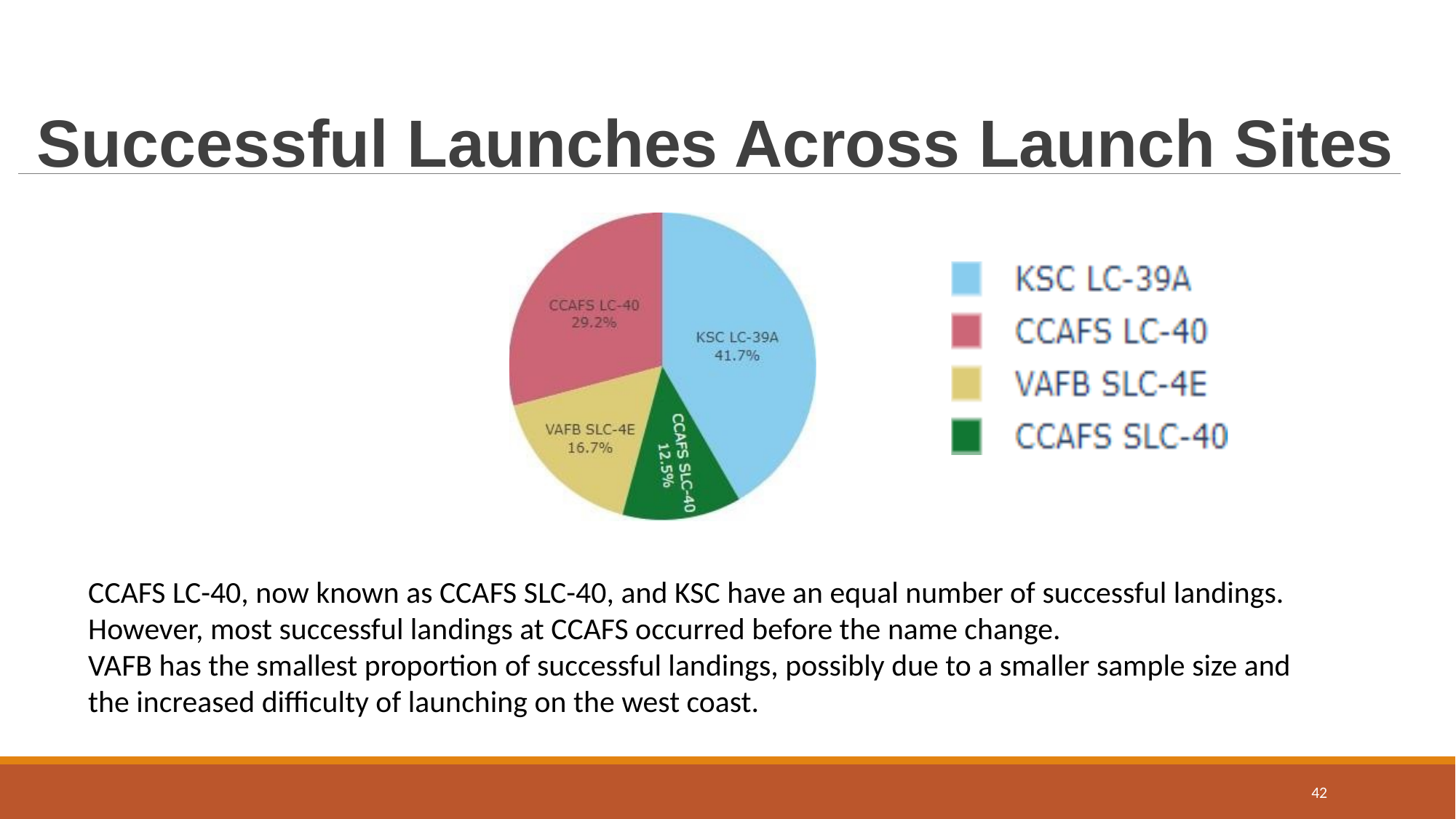

# Successful Launches Across Launch Sites

CCAFS LC-40, now known as CCAFS SLC-40, and KSC have an equal number of successful landings.
However, most successful landings at CCAFS occurred before the name change.
VAFB has the smallest proportion of successful landings, possibly due to a smaller sample size and the increased difficulty of launching on the west coast.
42